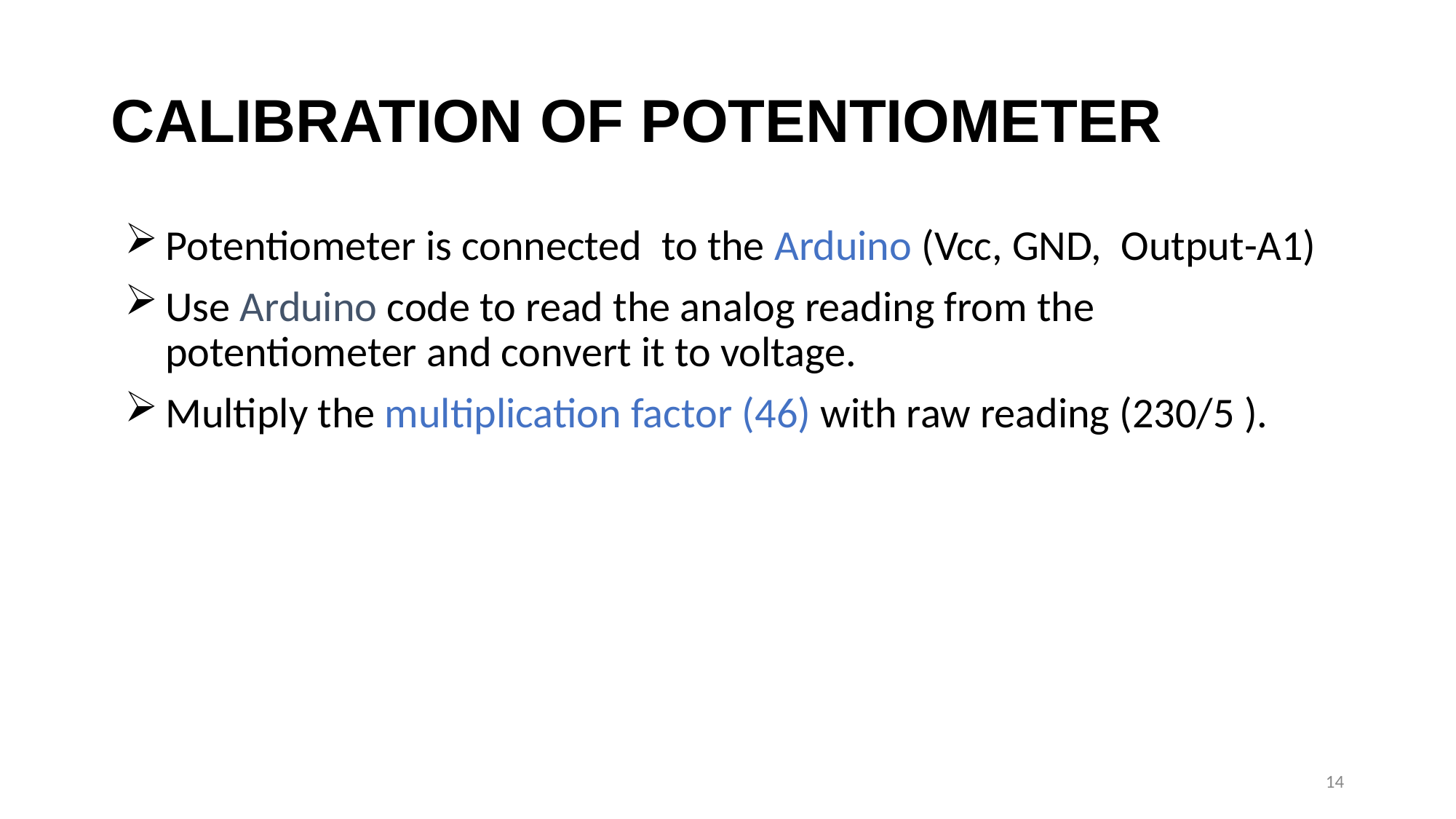

# CALIBRATION OF POTENTIOMETER
Potentiometer is connected  to the Arduino (Vcc, GND,  Output-A1)
Use Arduino code to read the analog reading from the potentiometer and convert it to voltage.
Multiply the multiplication factor (46) with raw reading (230/5 ).

14